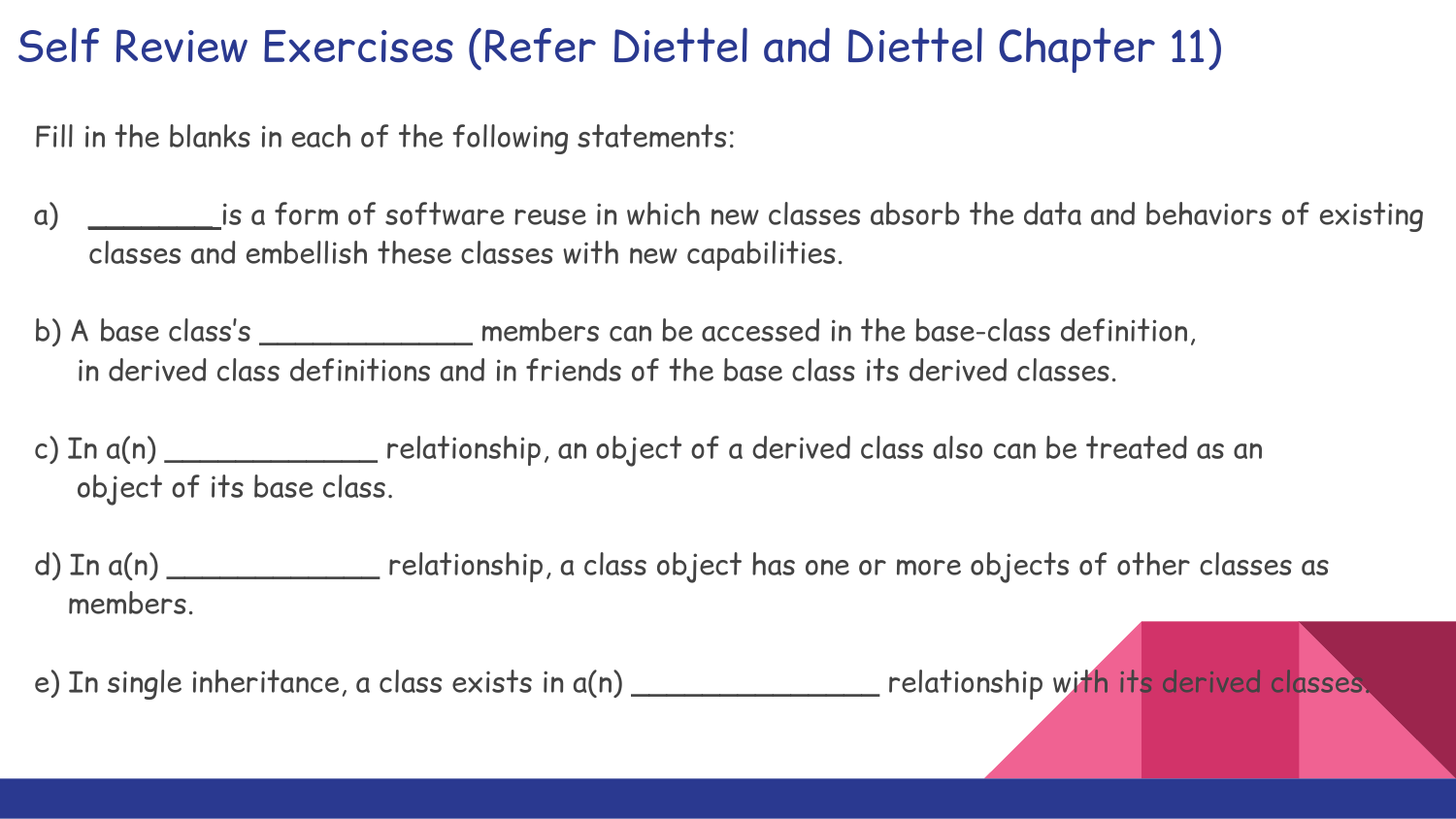

# Self Review Exercises (Refer Diettel and Diettel Chapter 11)
Fill in the blanks in each of the following statements:

_______ is a form of software reuse in which new classes absorb the data and behaviors of existing classes and embellish these classes with new capabilities.

b) A base class’s ____________ members can be accessed in the base-class definition,
     in derived class definitions and in friends of the base class its derived classes.

c) In a(n) ____________ relationship, an object of a derived class also can be treated as an
     object of its base class.

d) In a(n) ____________ relationship, a class object has one or more objects of other classes as
    members.

e) In single inheritance, a class exists in a(n) ______________ relationship with its derived classes.